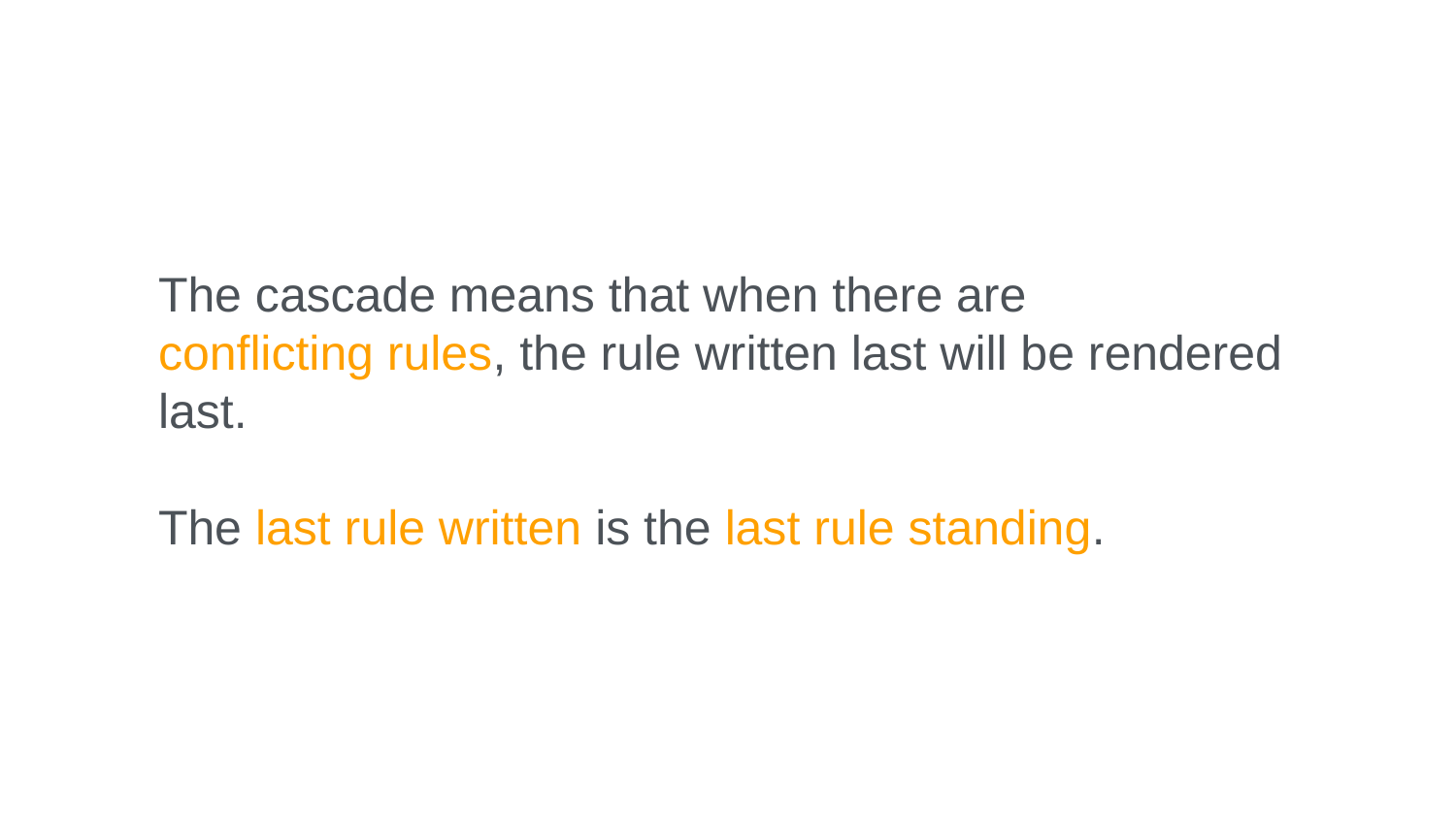

The cascade means that when there are
conflicting rules, the rule written last will be rendered last.

The last rule written is the last rule standing.